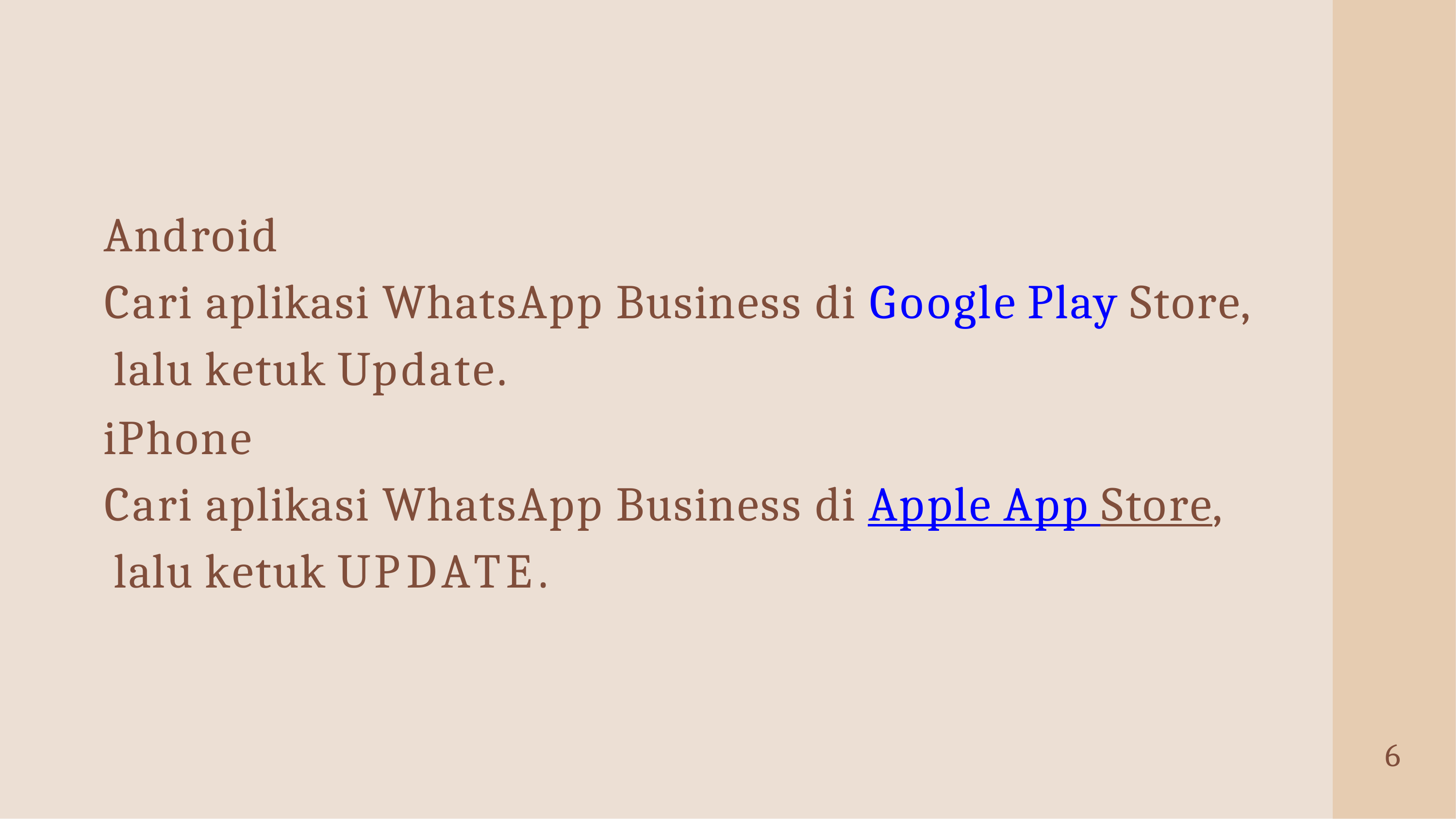

# Android
Cari aplikasi WhatsApp Business di Google Play Store,  lalu ketuk Update.
iPhone
Cari aplikasi WhatsApp Business di Apple App Store,  lalu ketuk UPDATE.
6